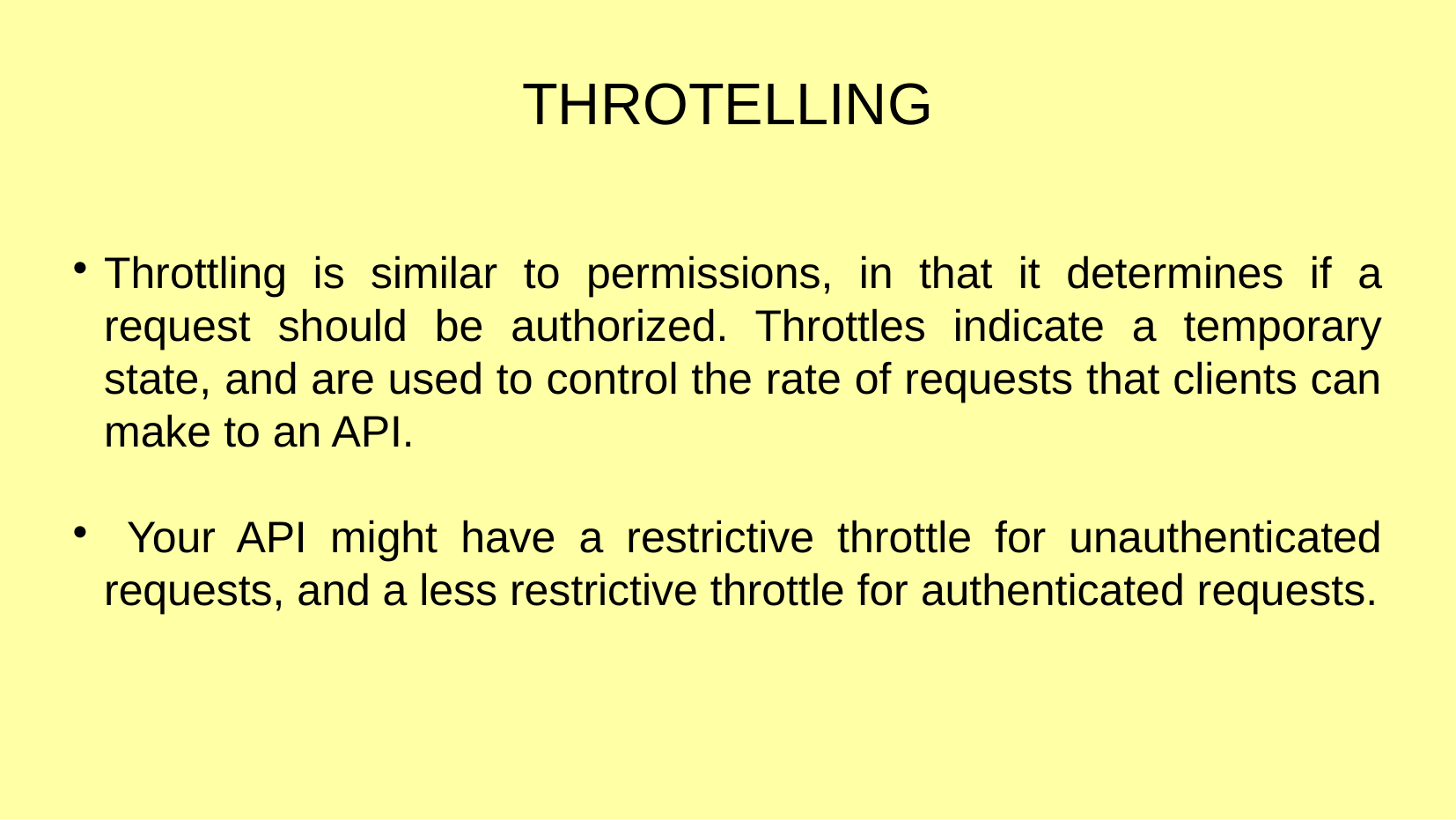

# THROTELLING
Throttling is similar to permissions, in that it determines if a request should be authorized. Throttles indicate a temporary state, and are used to control the rate of requests that clients can make to an API.

 Your API might have a restrictive throttle for unauthenticated requests, and a less restrictive throttle for authenticated requests.